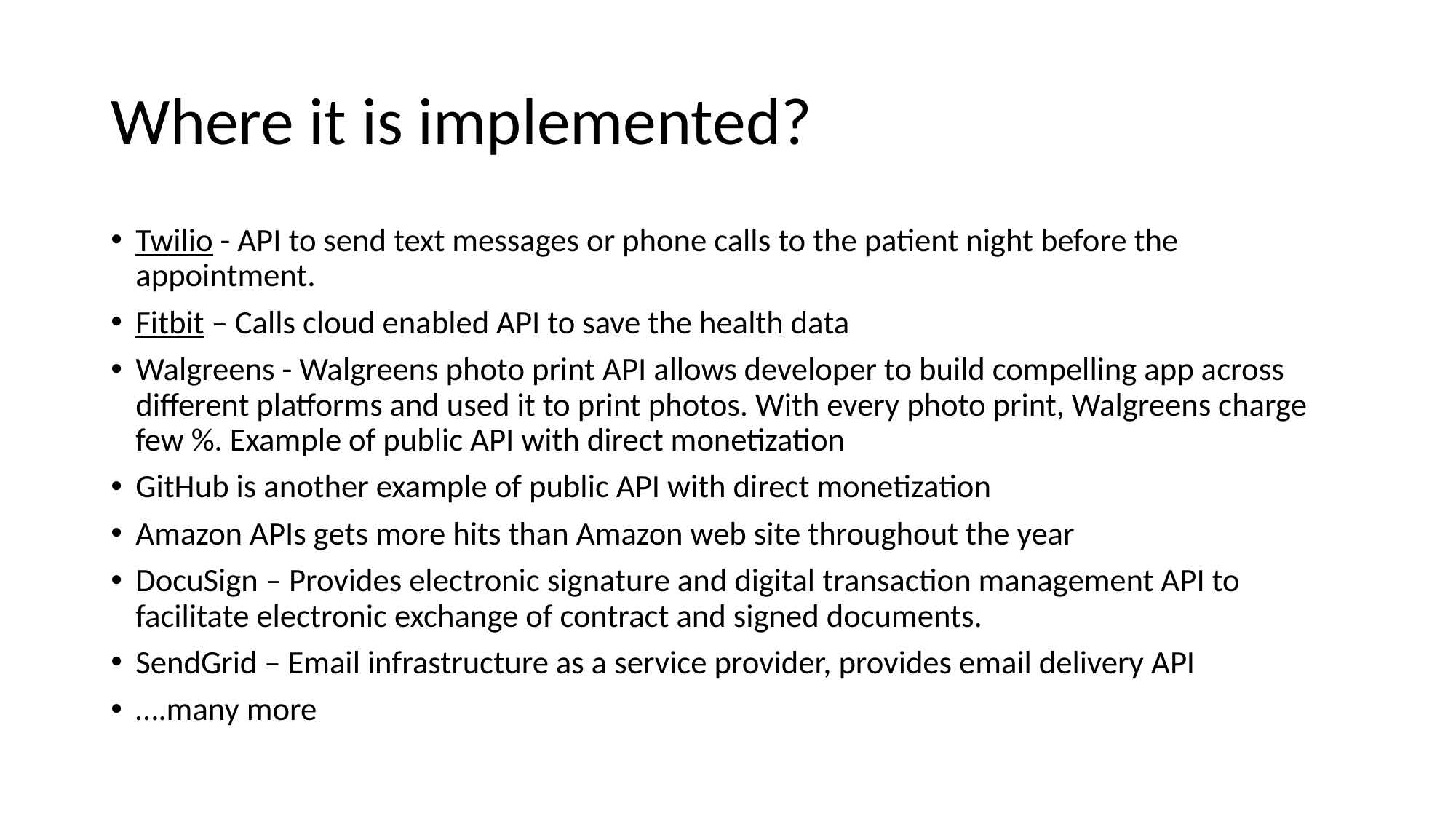

# Where it is implemented?
Twilio - API to send text messages or phone calls to the patient night before the appointment.
Fitbit – Calls cloud enabled API to save the health data
Walgreens - Walgreens photo print API allows developer to build compelling app across different platforms and used it to print photos. With every photo print, Walgreens charge few %. Example of public API with direct monetization
GitHub is another example of public API with direct monetization
Amazon APIs gets more hits than Amazon web site throughout the year
DocuSign – Provides electronic signature and digital transaction management API to facilitate electronic exchange of contract and signed documents.
SendGrid – Email infrastructure as a service provider, provides email delivery API
….many more